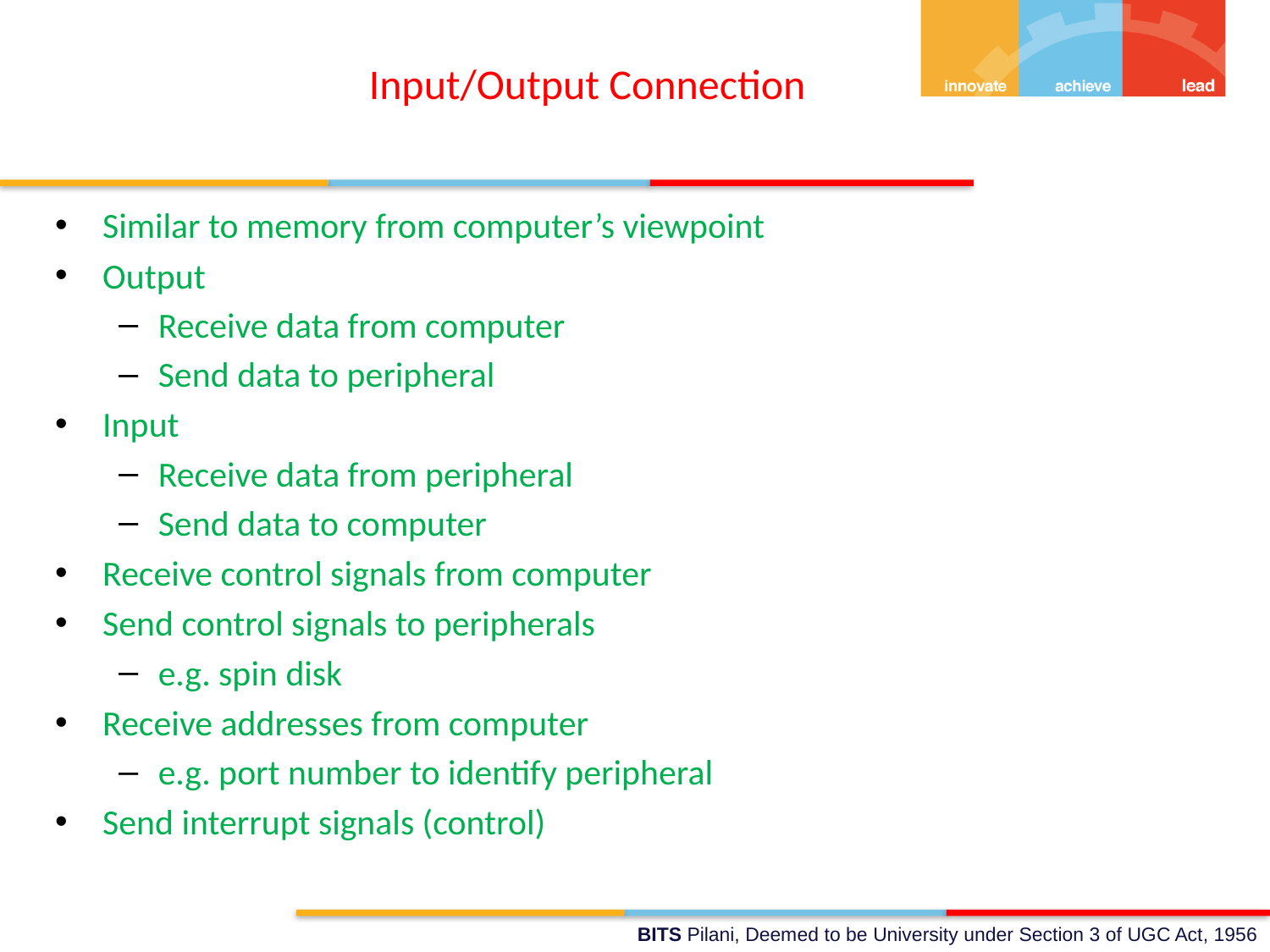

# Input/Output Connection
Similar to memory from computer’s viewpoint
Output
Receive data from computer
Send data to peripheral
Input
Receive data from peripheral
Send data to computer
Receive control signals from computer
Send control signals to peripherals
e.g. spin disk
Receive addresses from computer
e.g. port number to identify peripheral
Send interrupt signals (control)